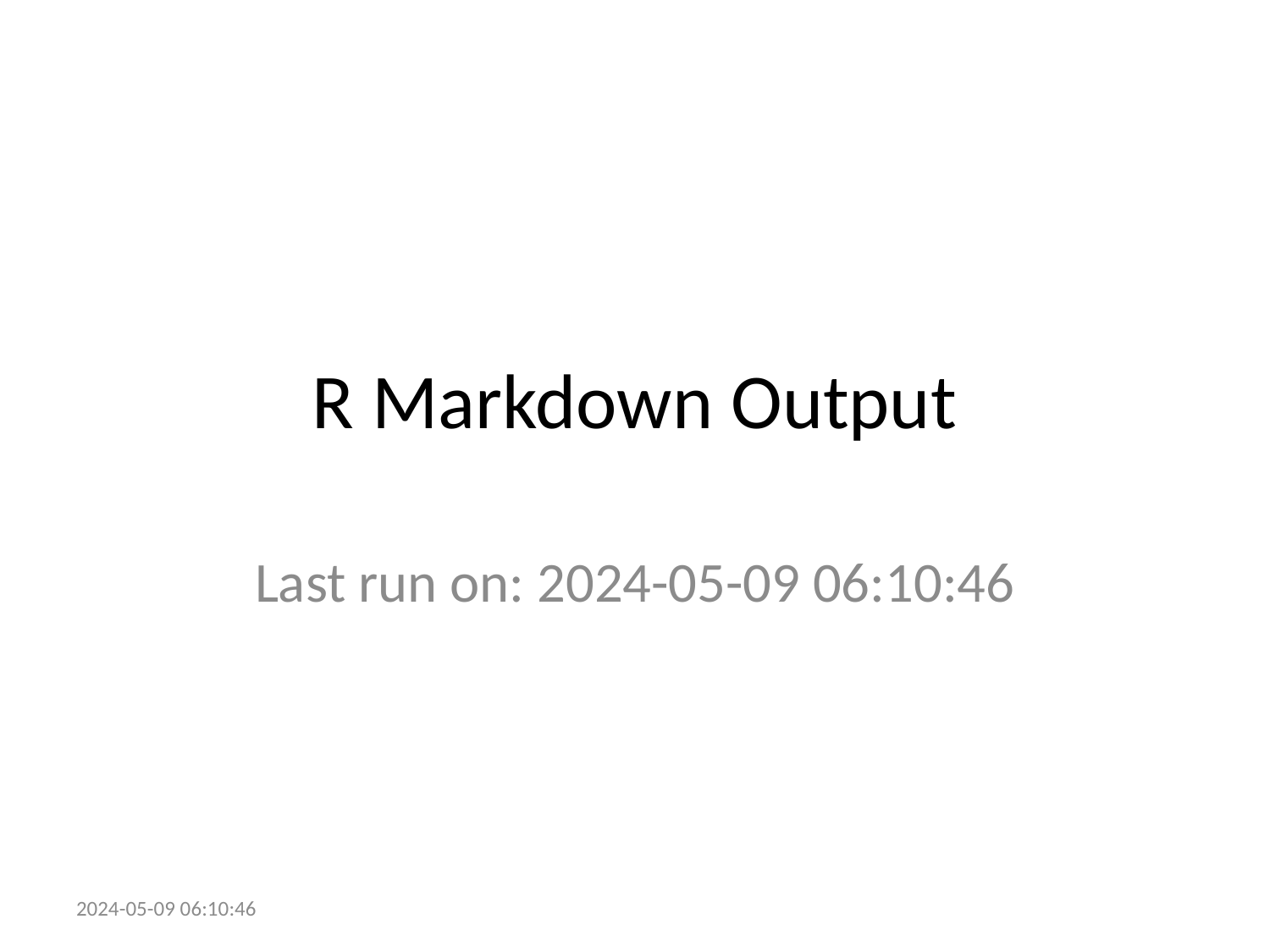

# R Markdown Output
Last run on: 2024-05-09 06:10:46
2024-05-09 06:10:46